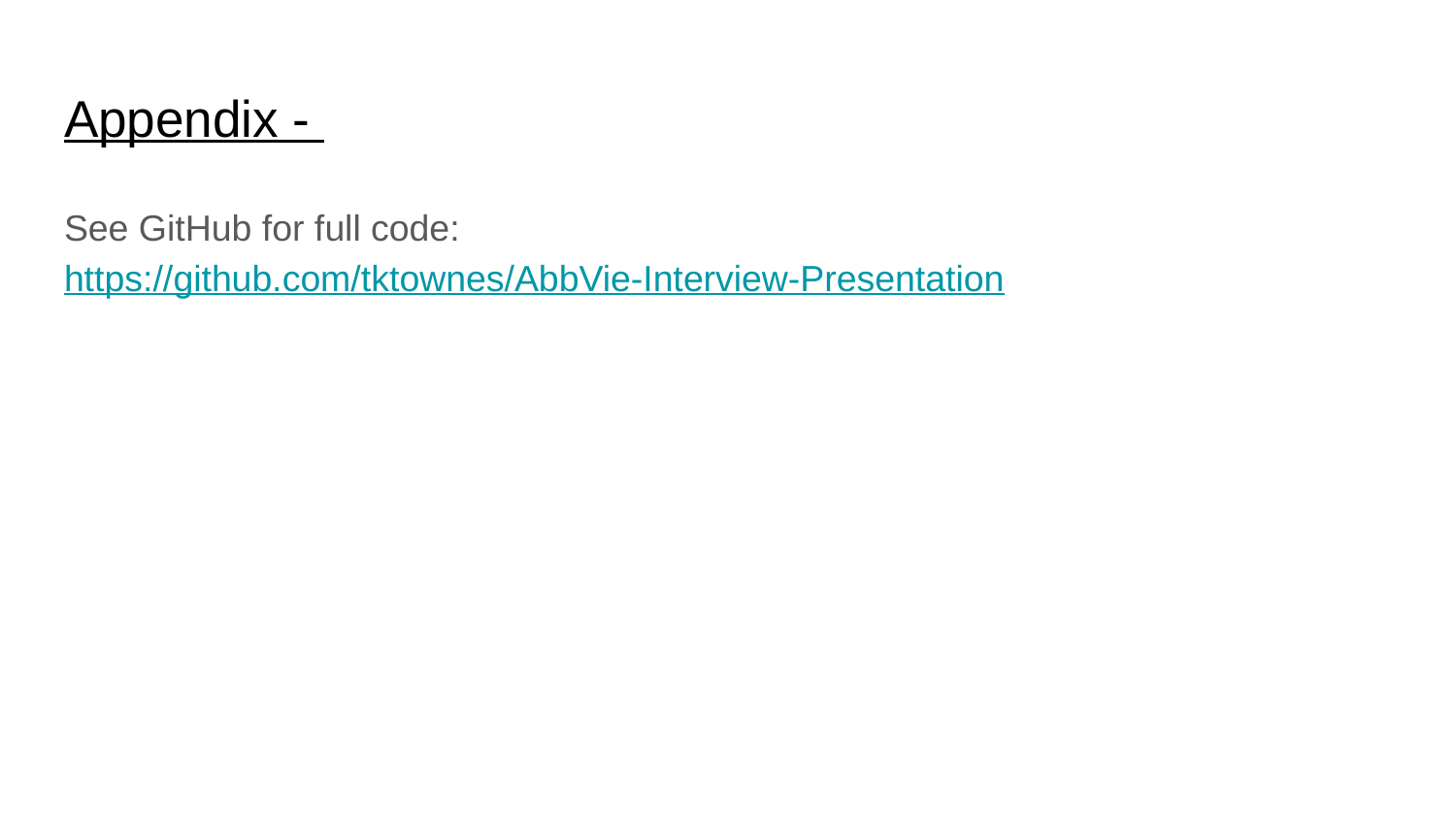

# Appendix -
See GitHub for full code: https://github.com/tktownes/AbbVie-Interview-Presentation